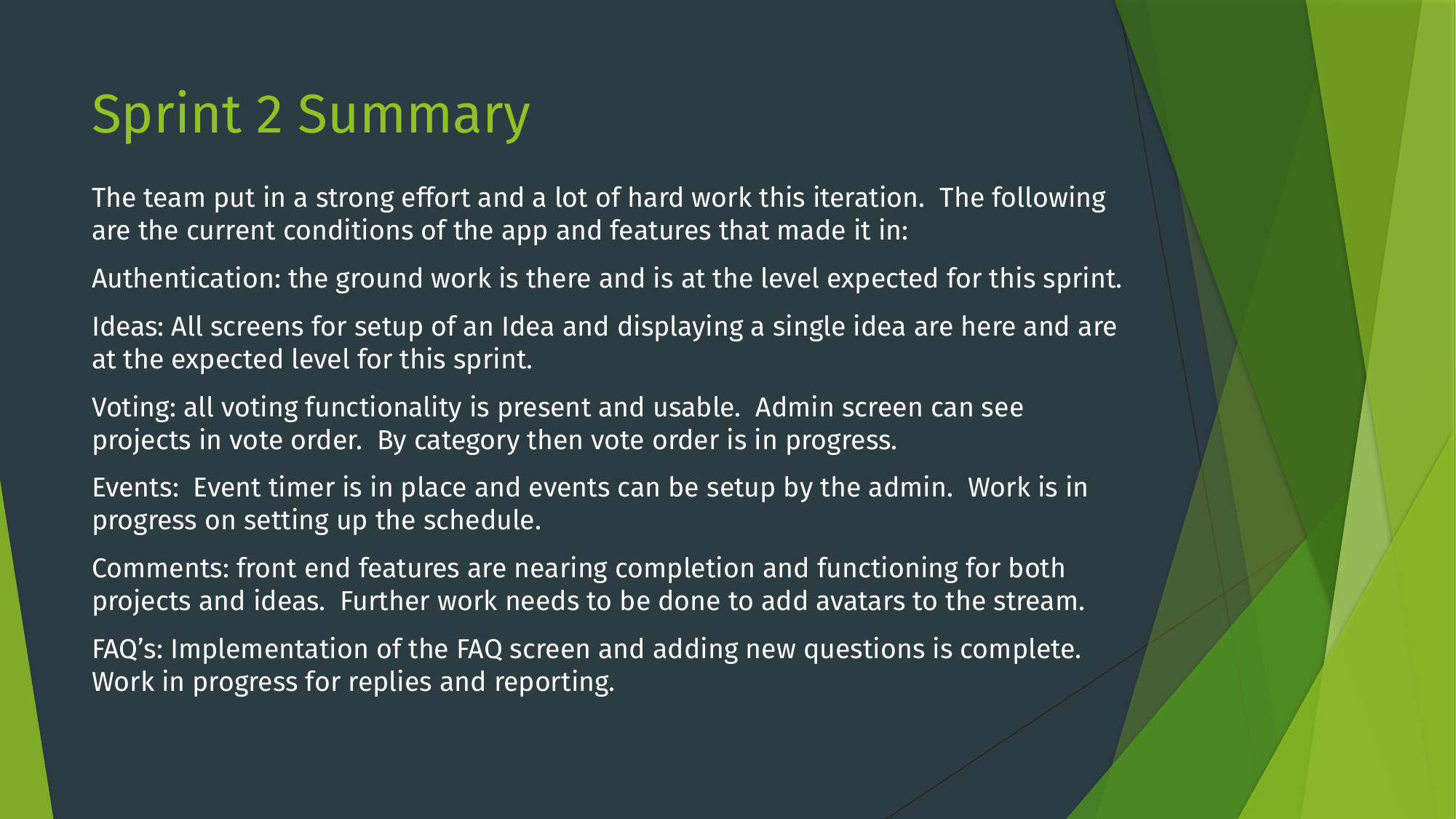

# Sprint 2 Summary
The team put in a strong effort and a lot of hard work this iteration.  The following are the current conditions of the app and features that made it in:
Authentication: the ground work is there and is at the level expected for this sprint.
Ideas: All screens for setup of an Idea and displaying a single idea are here and are at the expected level for this sprint.
Voting: all voting functionality is present and usable.  Admin screen can see projects in vote order.  By category then vote order is in progress.
Events:  Event timer is in place and events can be setup by the admin.  Work is in progress on setting up the schedule.
Comments: front end features are nearing completion and functioning for both projects and ideas.  Further work needs to be done to add avatars to the stream.
FAQ’s: Implementation of the FAQ screen and adding new questions is complete.  Work in progress for replies and reporting.